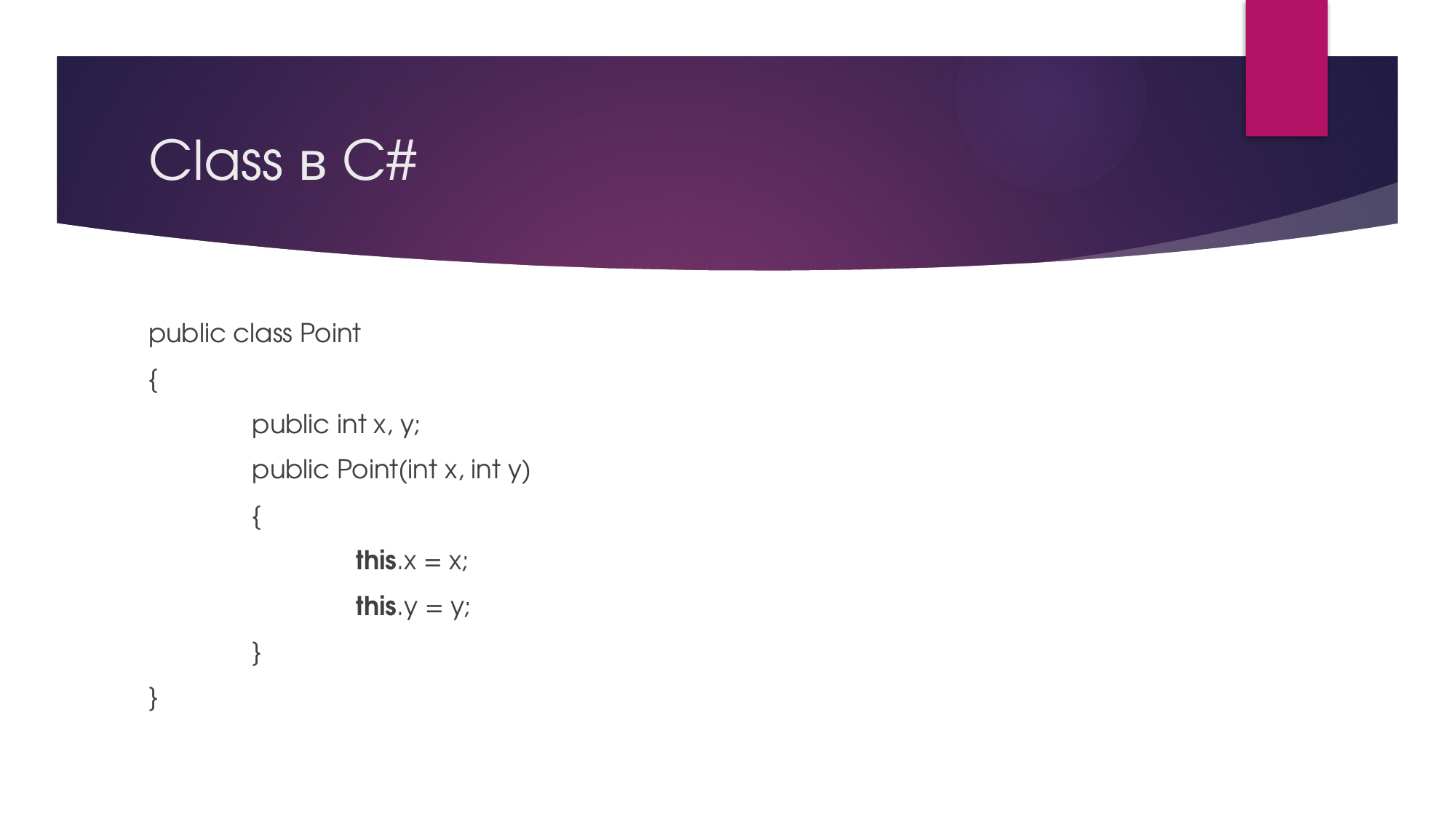

# Class в C#
public class Point
{
	public int x, y;
	public Point(int x, int y)
	{
		this.x = x;
		this.y = y;
	}
}